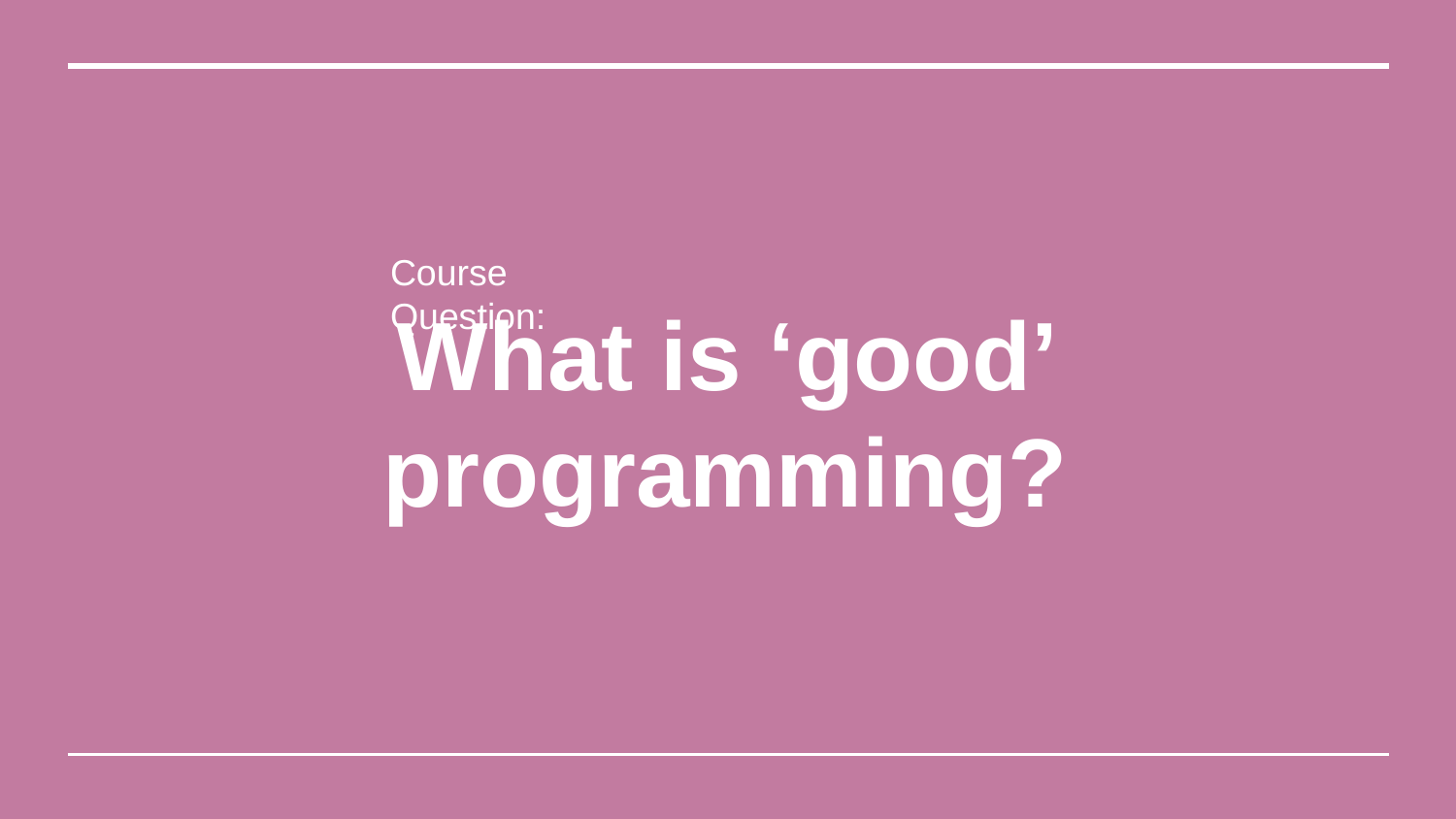

Course Question:
# What is ‘good’ programming?